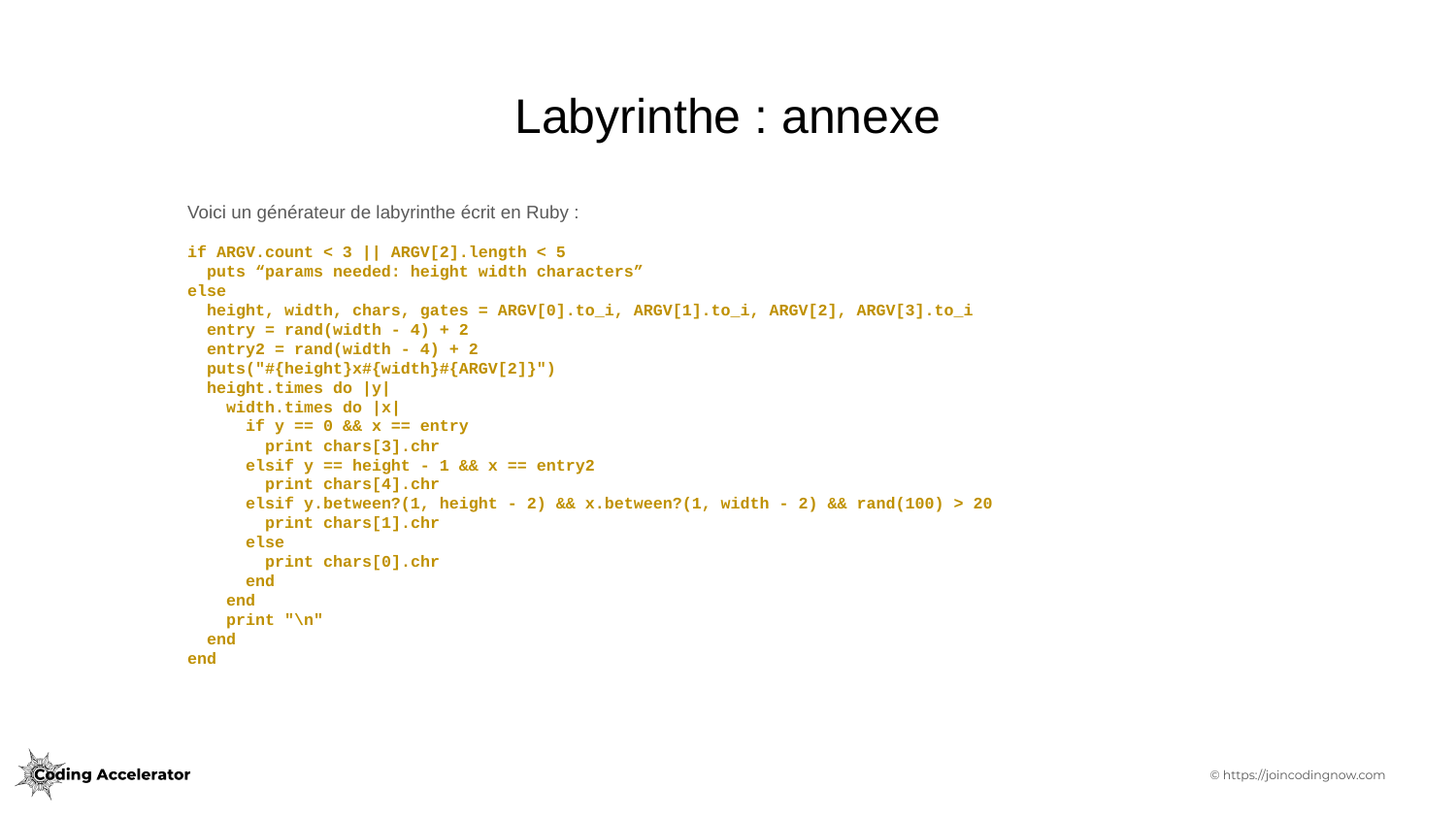

# Labyrinthe : annexe

Voici un générateur de labyrinthe écrit en Ruby :
if ARGV.count < 3 || ARGV[2].length < 5
  puts “params needed: height width characters”
else
  height, width, chars, gates = ARGV[0].to_i, ARGV[1].to_i, ARGV[2], ARGV[3].to_i
  entry = rand(width - 4) + 2
  entry2 = rand(width - 4) + 2
  puts("#{height}x#{width}#{ARGV[2]}")
  height.times do |y|
    width.times do |x|
      if y == 0 && x == entry
        print chars[3].chr
      elsif y == height - 1 && x == entry2
        print chars[4].chr
      elsif y.between?(1, height - 2) && x.between?(1, width - 2) && rand(100) > 20
        print chars[1].chr
      else
        print chars[0].chr
      end
    end
    print "\n"
  end
end